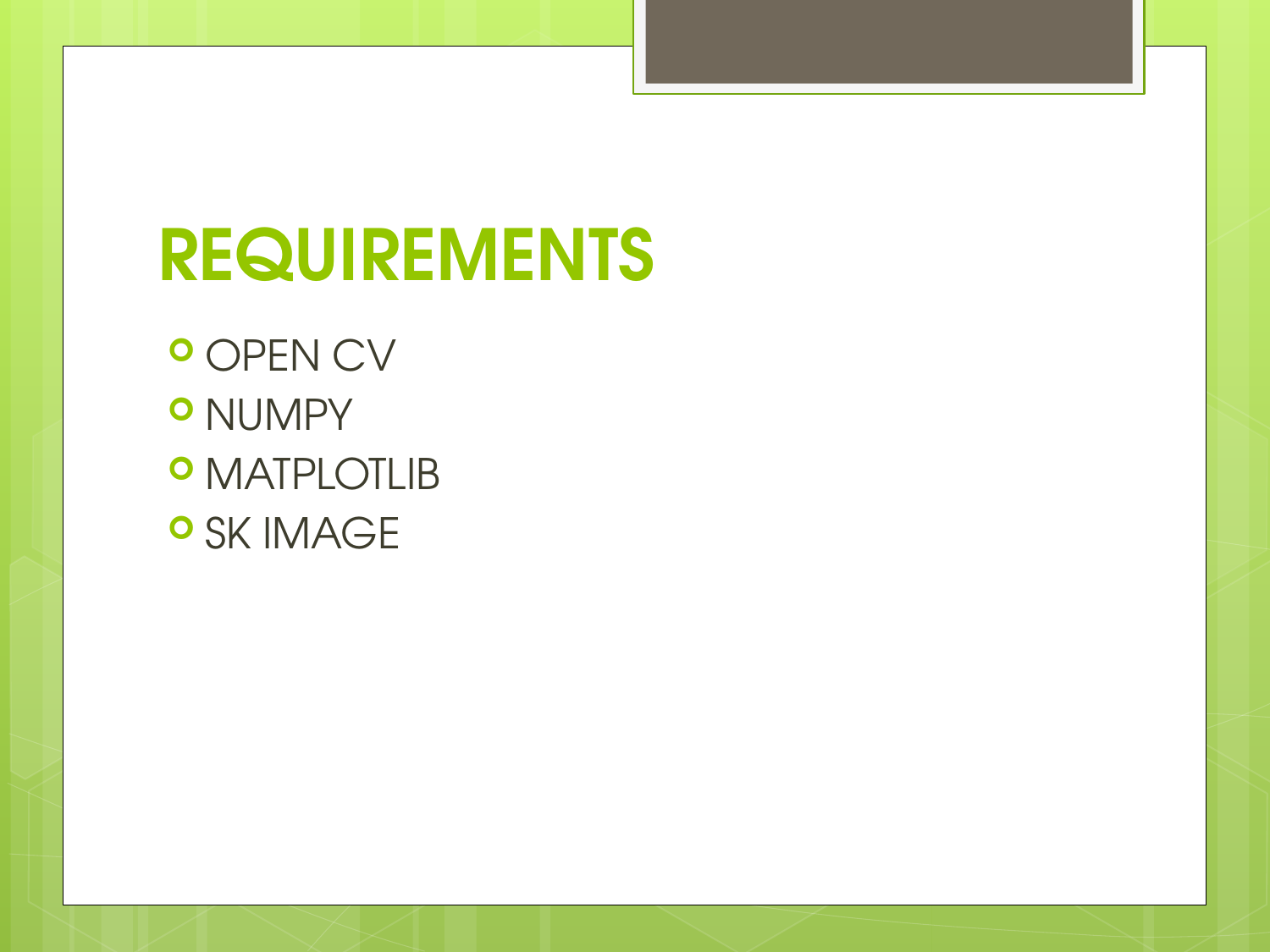

# REQUIREMENTS
OPEN CV
NUMPY
MATPLOTLIB
SK IMAGE